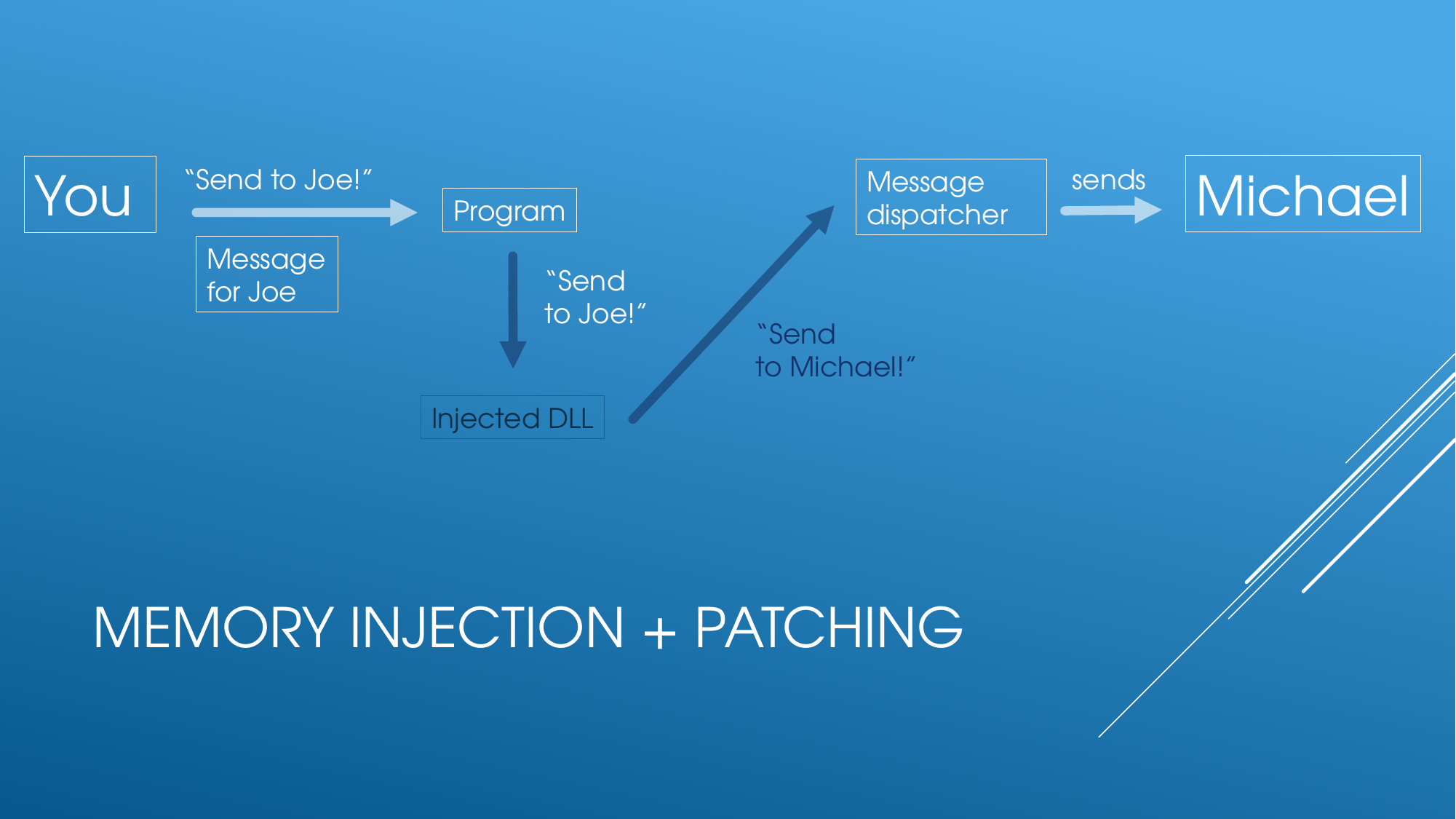

Michael
You
“Send to Joe!”
sends
Message dispatcher
Program
Message for Joe
“Send
to Joe!”
“Send
to Michael!”
Injected DLL
# Memory injection + patching